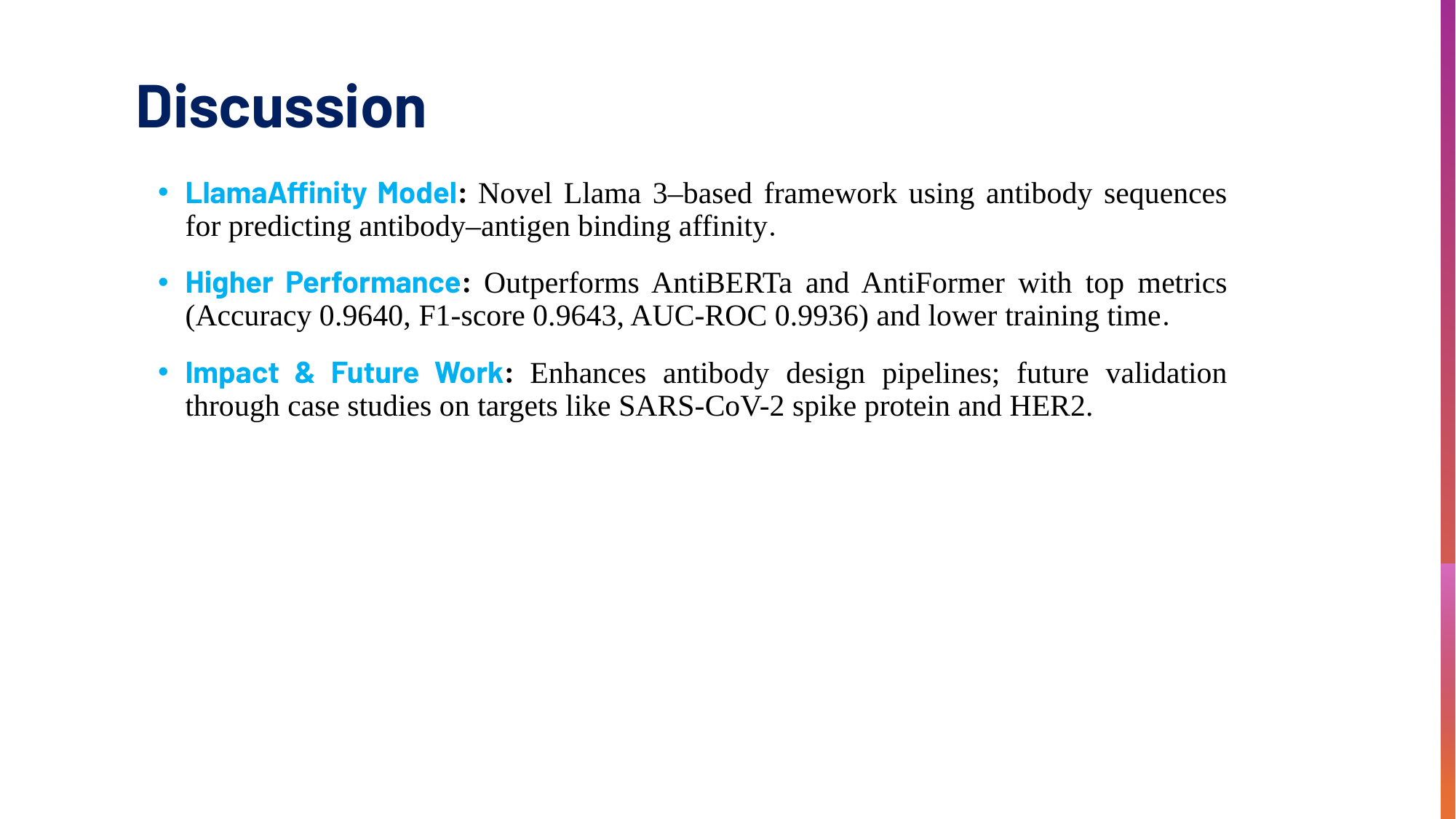

# Discussion
LlamaAffinity Model: Novel Llama 3–based framework using antibody sequences for predicting antibody–antigen binding affinity.
Higher Performance: Outperforms AntiBERTa and AntiFormer with top metrics (Accuracy 0.9640, F1-score 0.9643, AUC-ROC 0.9936) and lower training time.
Impact & Future Work: Enhances antibody design pipelines; future validation through case studies on targets like SARS-CoV-2 spike protein and HER2.